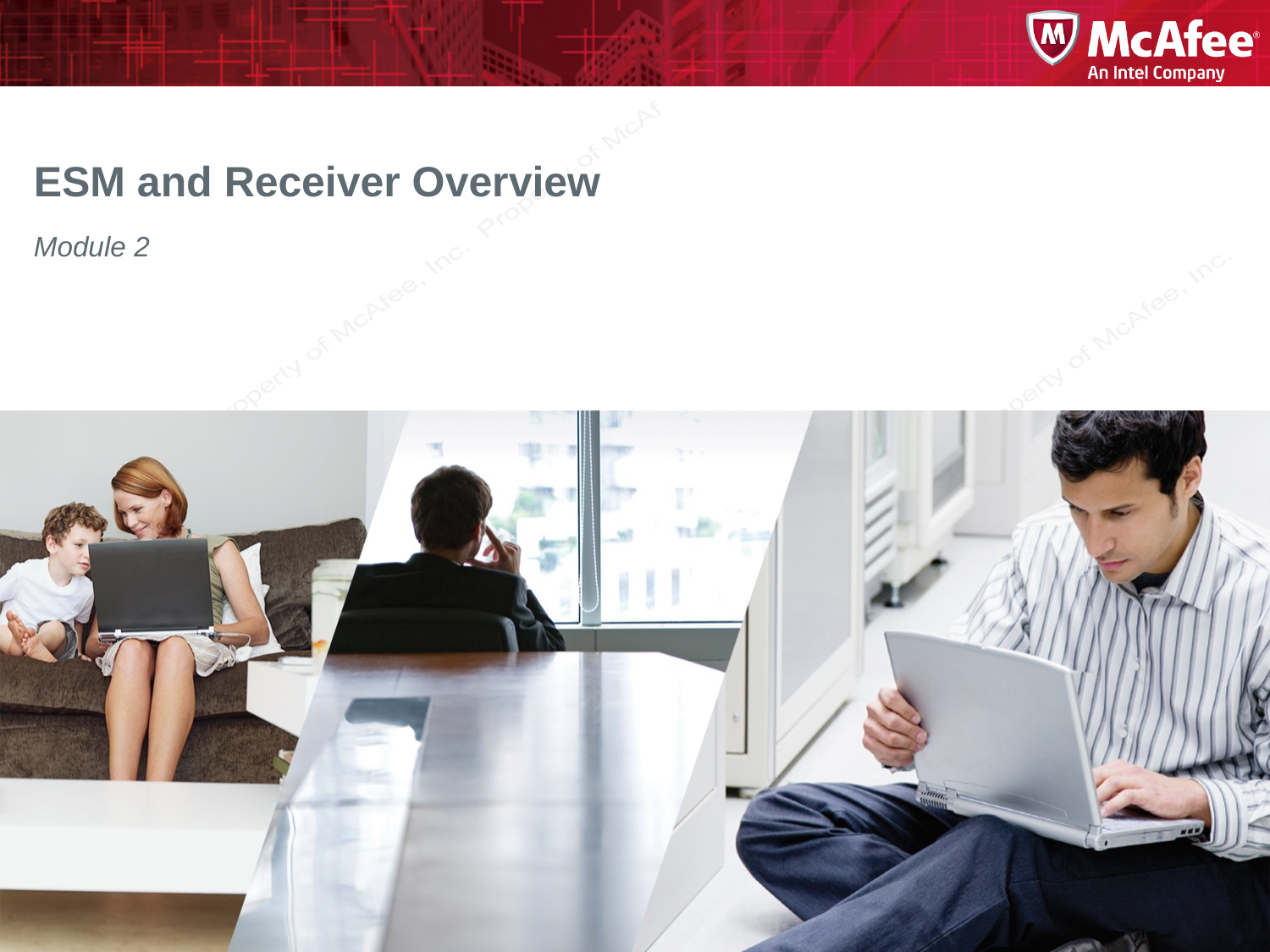

# ESM and Receiver Overview
Module 2